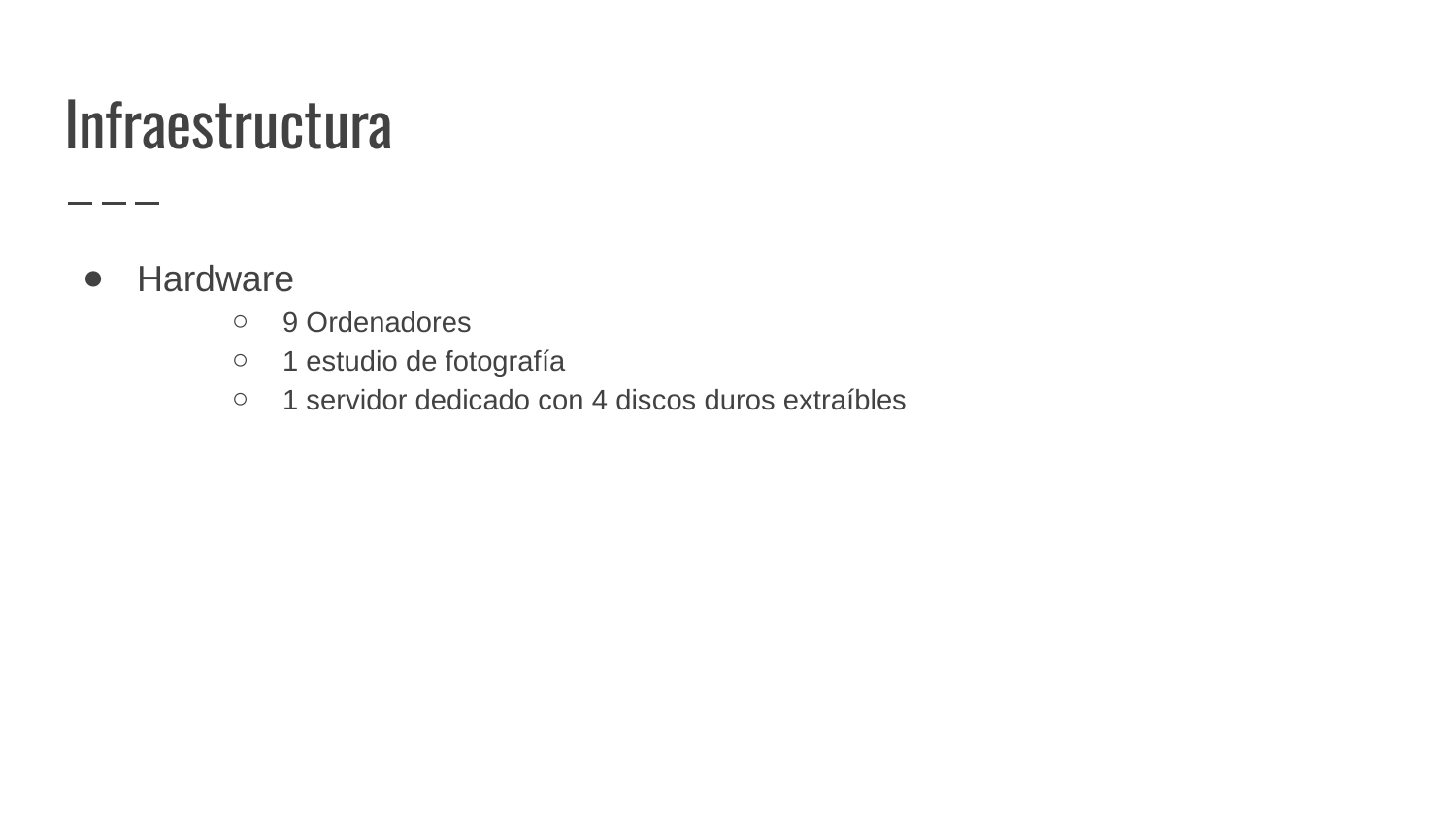

# Infraestructura
Hardware
9 Ordenadores
1 estudio de fotografía
1 servidor dedicado con 4 discos duros extraíbles